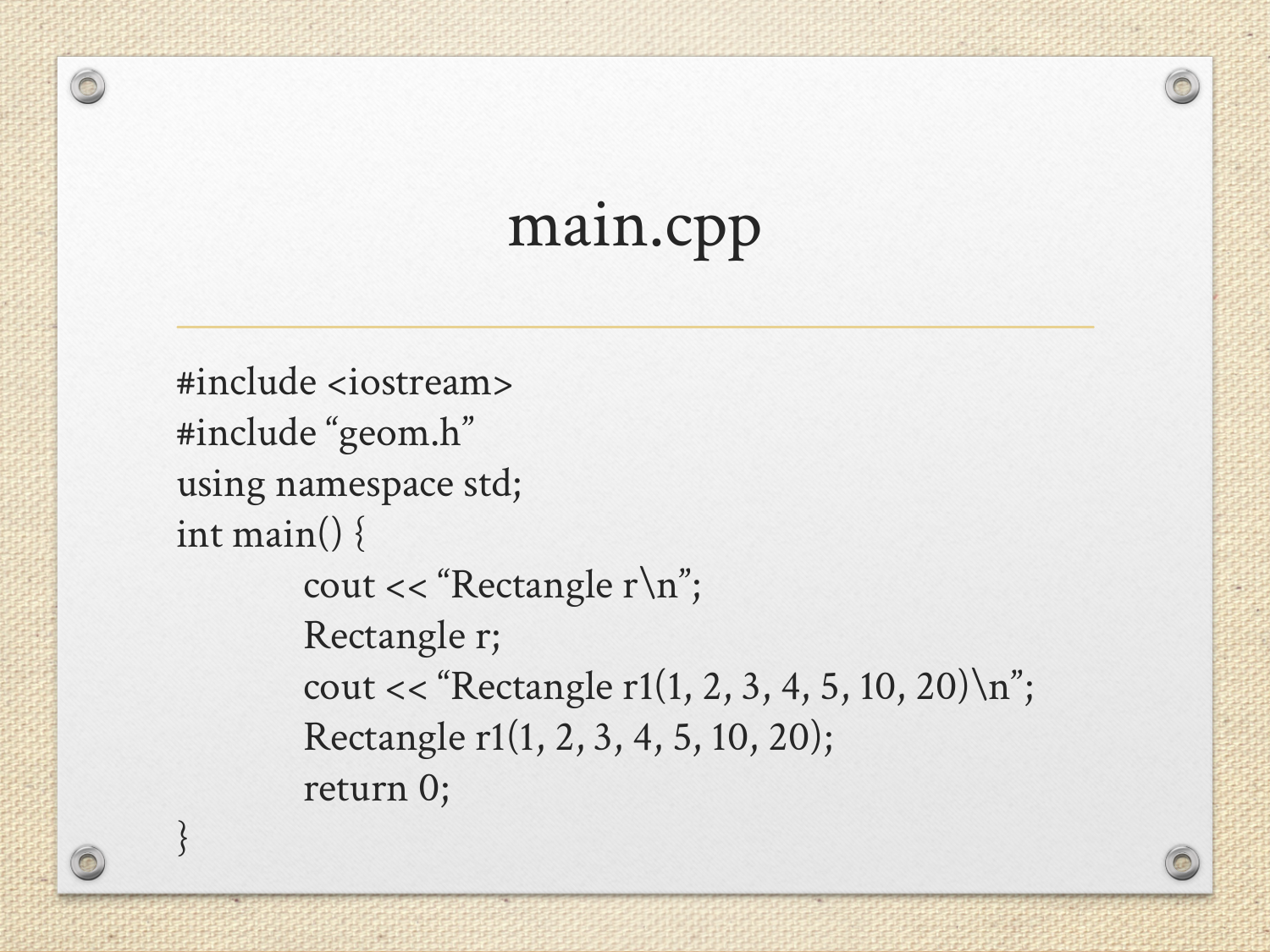

# main.cpp
#include <iostream>
#include “geom.h”
using namespace std;
int main() {
	cout << “Rectangle r\n”;
	Rectangle r;
	cout << “Rectangle r1(1, 2, 3, 4, 5, 10, 20)\n”;
	Rectangle r1(1, 2, 3, 4, 5, 10, 20);
	return 0;
}